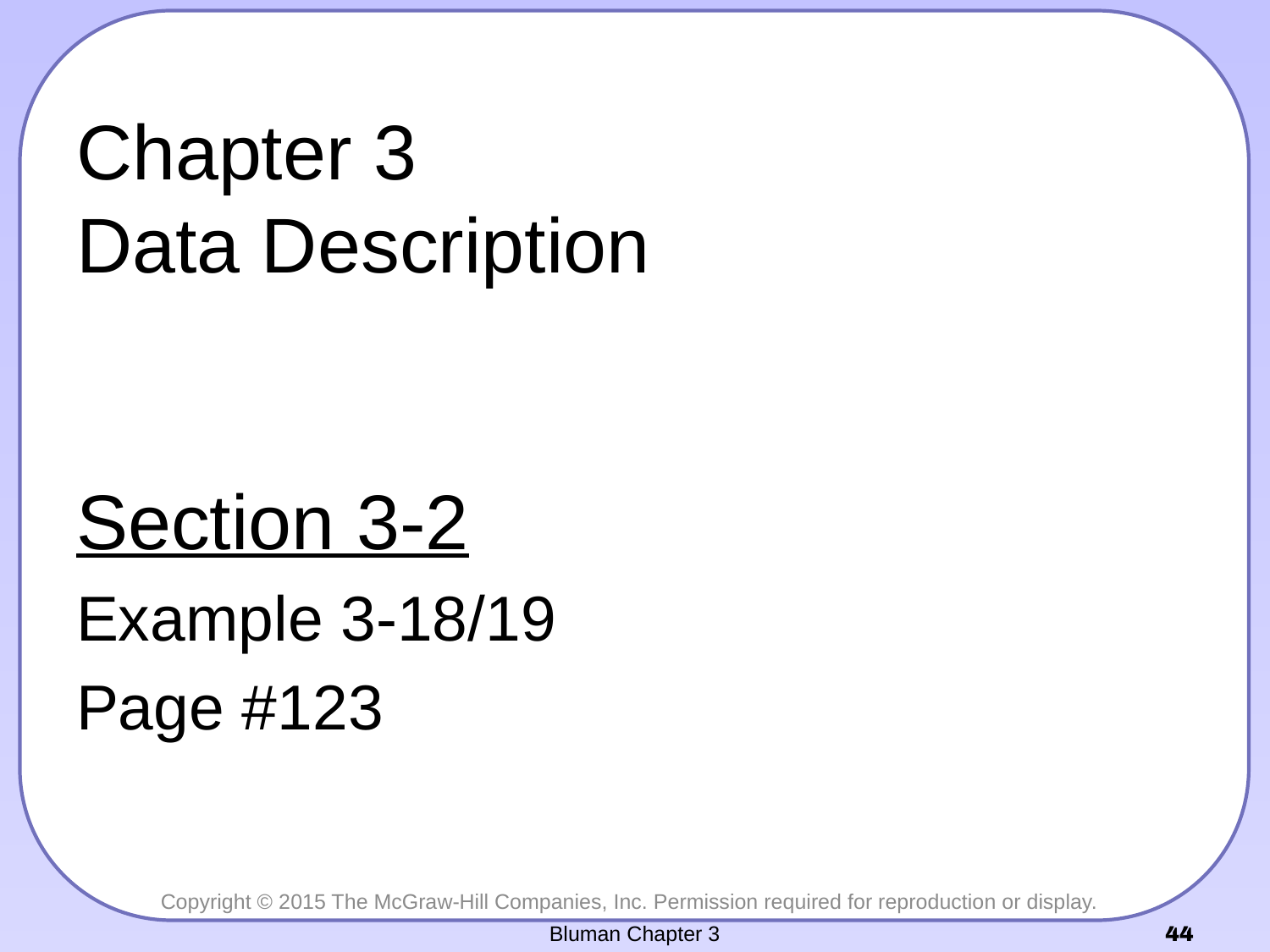

# Chapter 3 Data Description
Section 3-2
Example 3-18/19
Page #123
Bluman Chapter 3
44